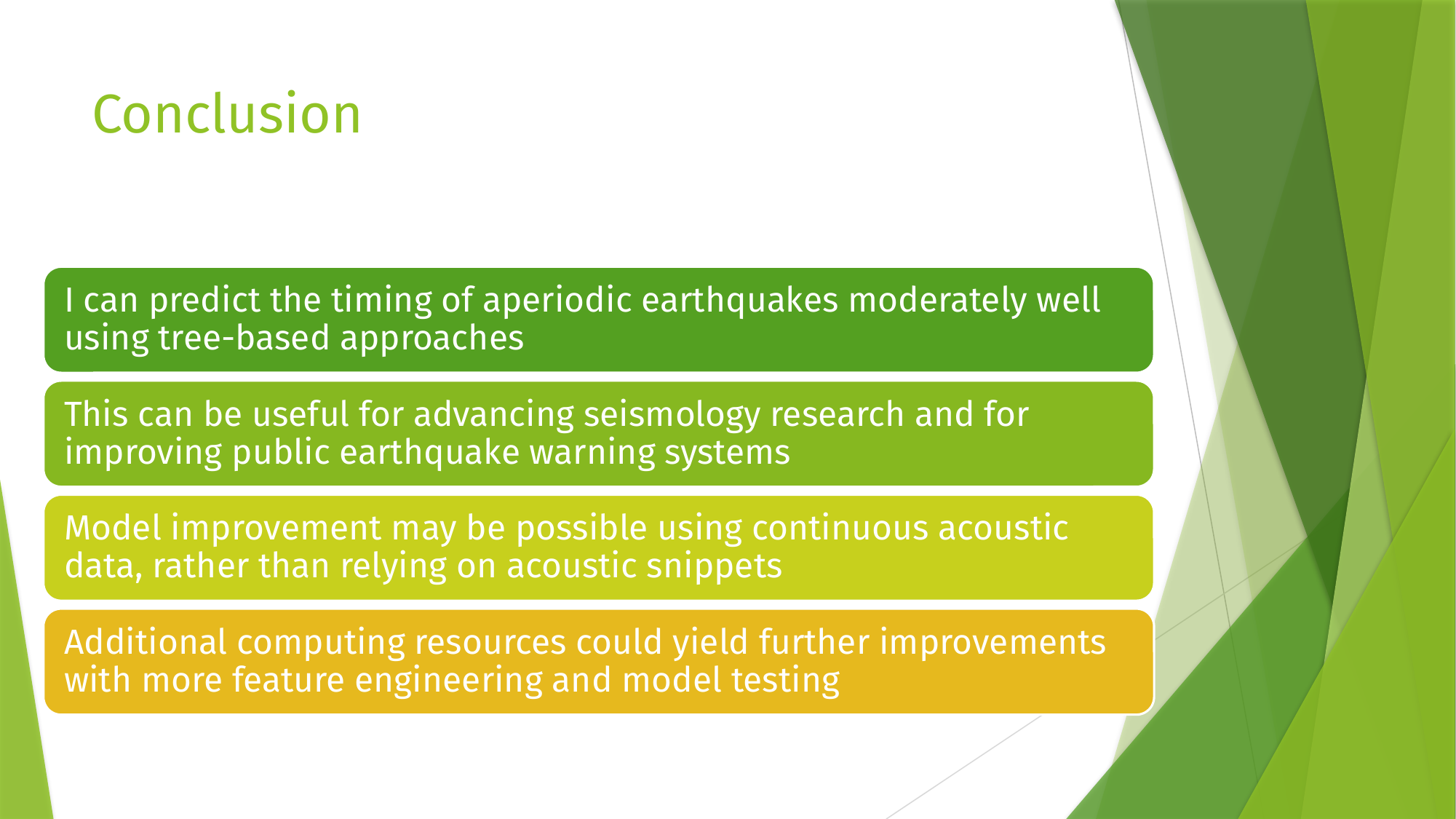

# Conclusion
I can predict the timing of aperiodic earthquakes moderately well using tree-based approaches
This can be useful for advancing seismology research and for improving public earthquake warning systems
Model improvement may be possible using continuous acoustic data, rather than relying on acoustic snippets
Additional computing resources could yield further improvements with more feature engineering and model testing